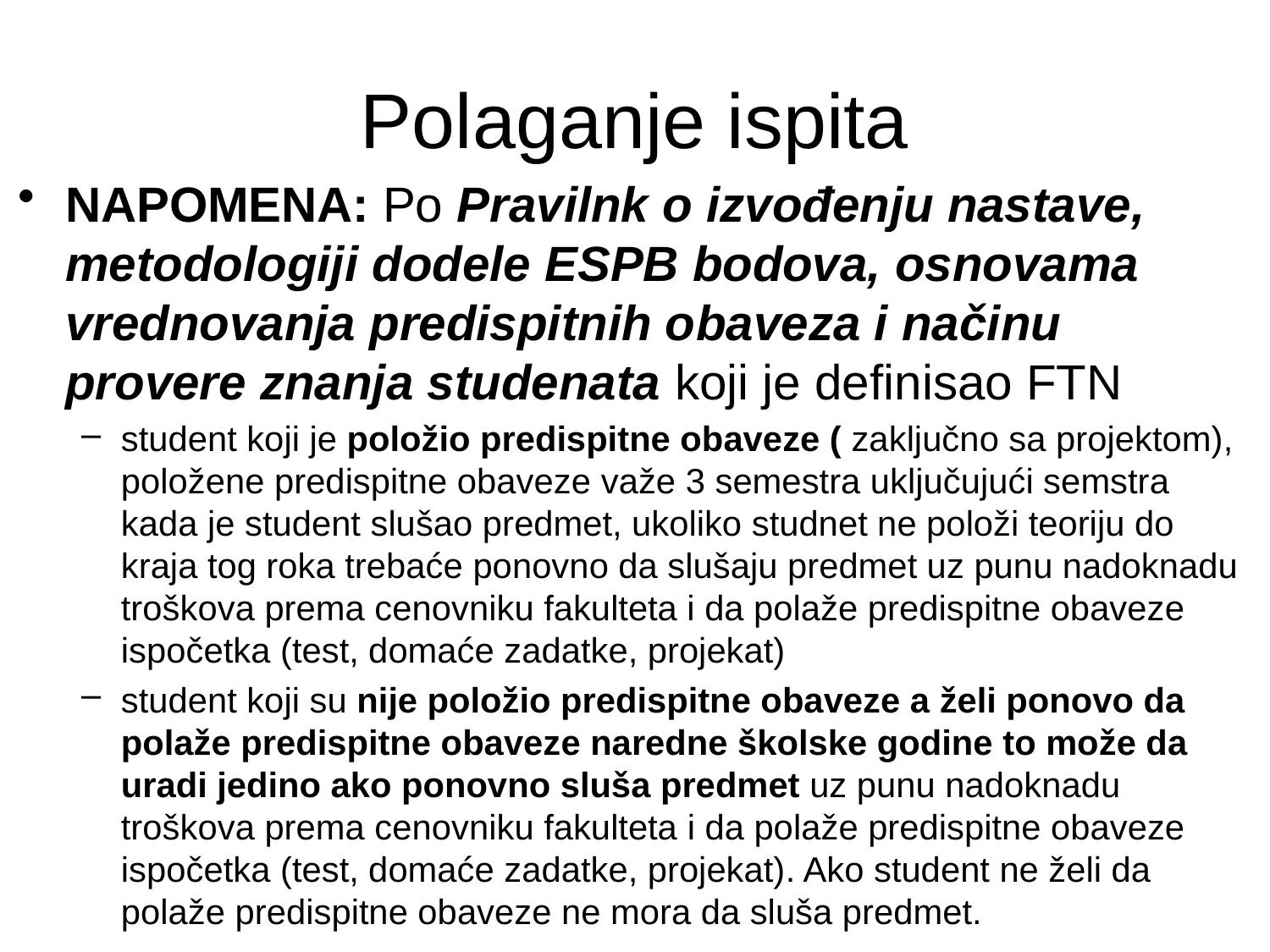

# Polaganje ispita
NAPOMENA: Po Pravilnk o izvođenju nastave, metodologiji dodele ESPB bodova, osnovama vrednovanja predispitnih obaveza i načinu provere znanja studenata koji je definisao FTN
student koji je položio predispitne obaveze ( zaključno sa projektom), položene predispitne obaveze važe 3 semestra uključujući semstra kada je student slušao predmet, ukoliko studnet ne položi teoriju do kraja tog roka trebaće ponovno da slušaju predmet uz punu nadoknadu troškova prema cenovniku fakulteta i da polaže predispitne obaveze ispočetka (test, domaće zadatke, projekat)
student koji su nije položio predispitne obaveze a želi ponovo da polaže predispitne obaveze naredne školske godine to može da uradi jedino ako ponovno sluša predmet uz punu nadoknadu troškova prema cenovniku fakulteta i da polaže predispitne obaveze ispočetka (test, domaće zadatke, projekat). Ako student ne želi da polaže predispitne obaveze ne mora da sluša predmet.